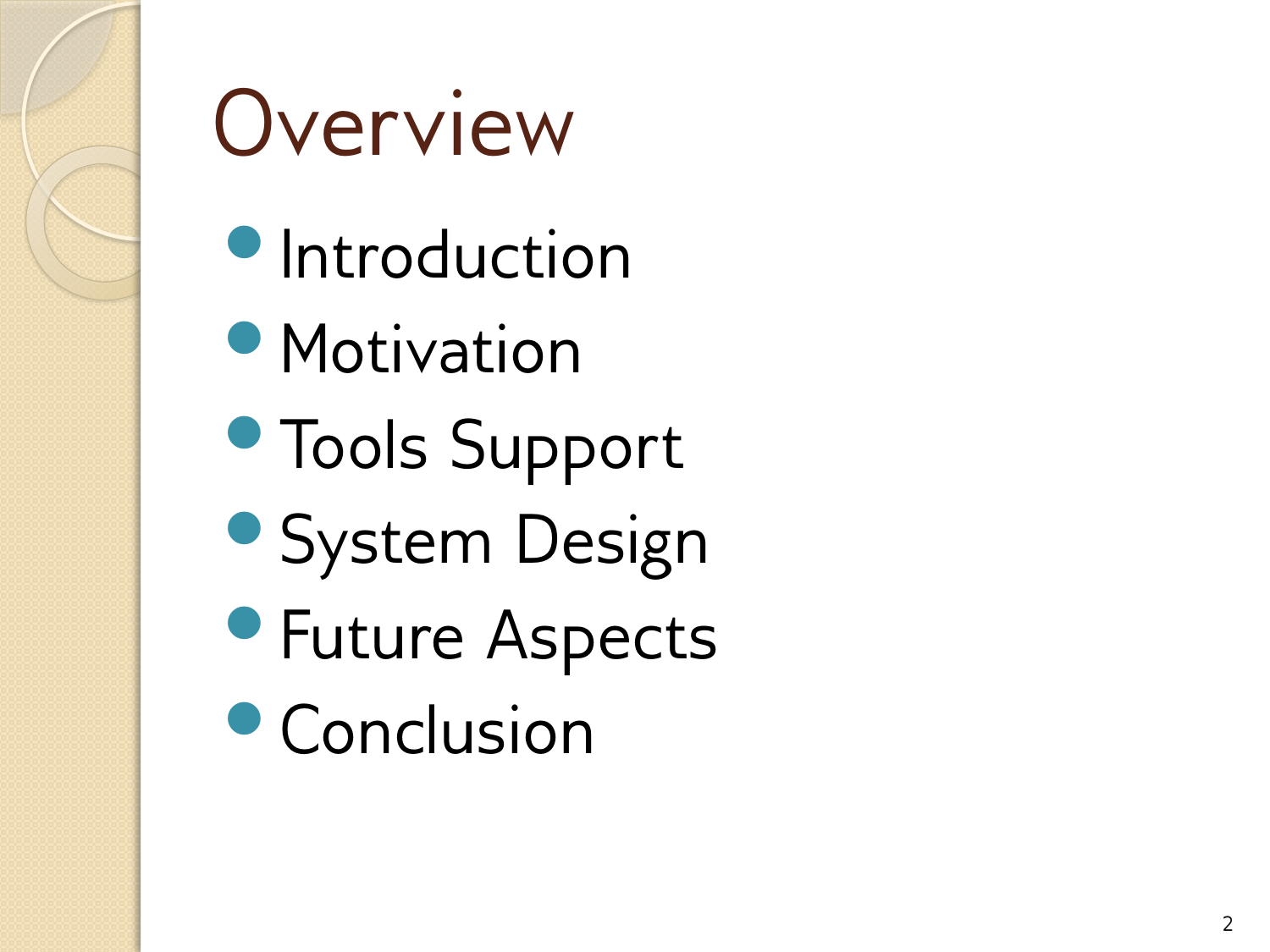

# Overview
Introduction
Motivation
Tools Support
System Design
Future Aspects
Conclusion

2